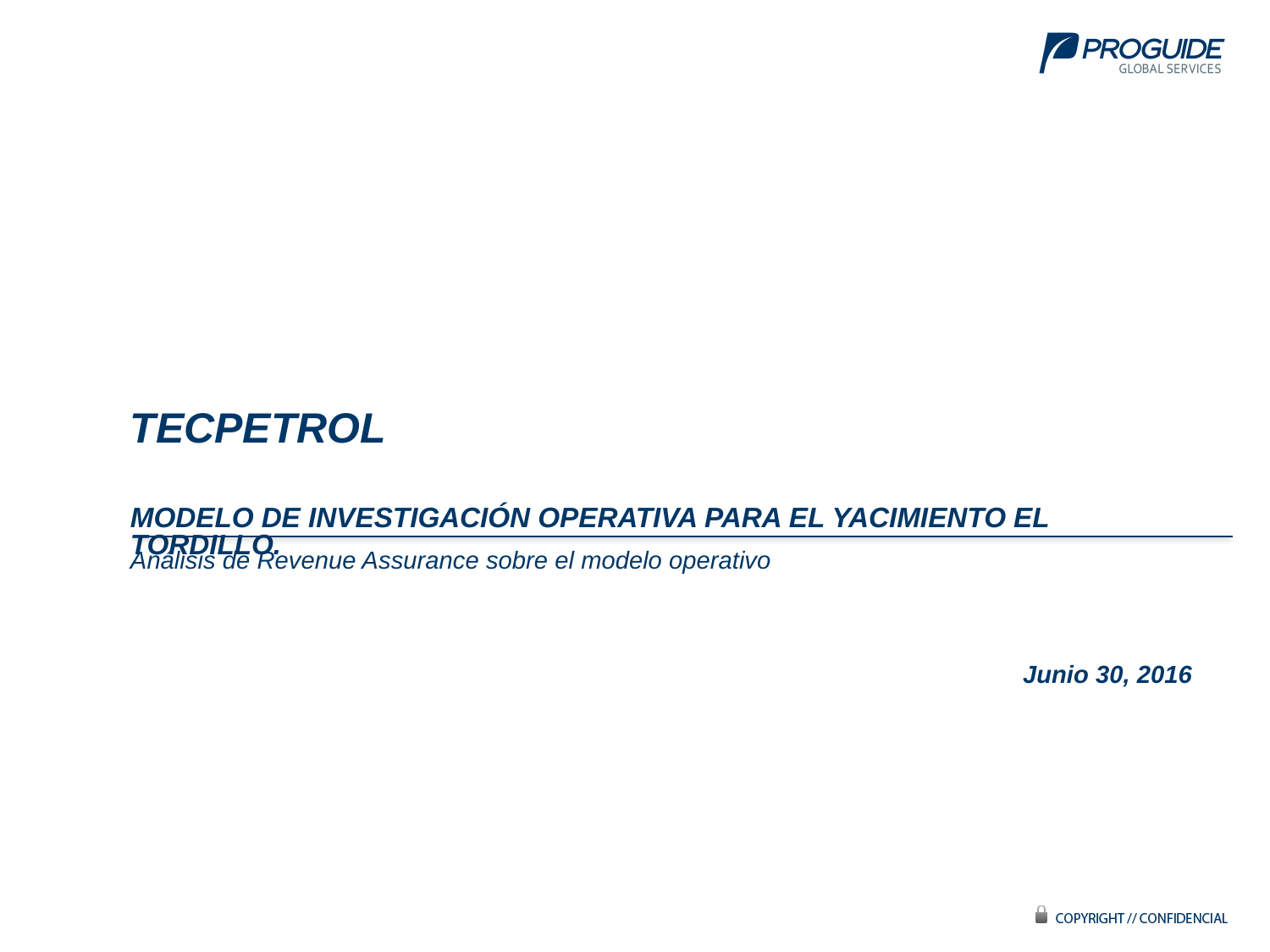

TECPETROL
MODELO DE INVESTIGACIÓN OPERATIVA PARA EL YACIMIENTO EL TORDILLO.
Análisis de Revenue Assurance sobre el modelo operativo
Junio 30, 2016